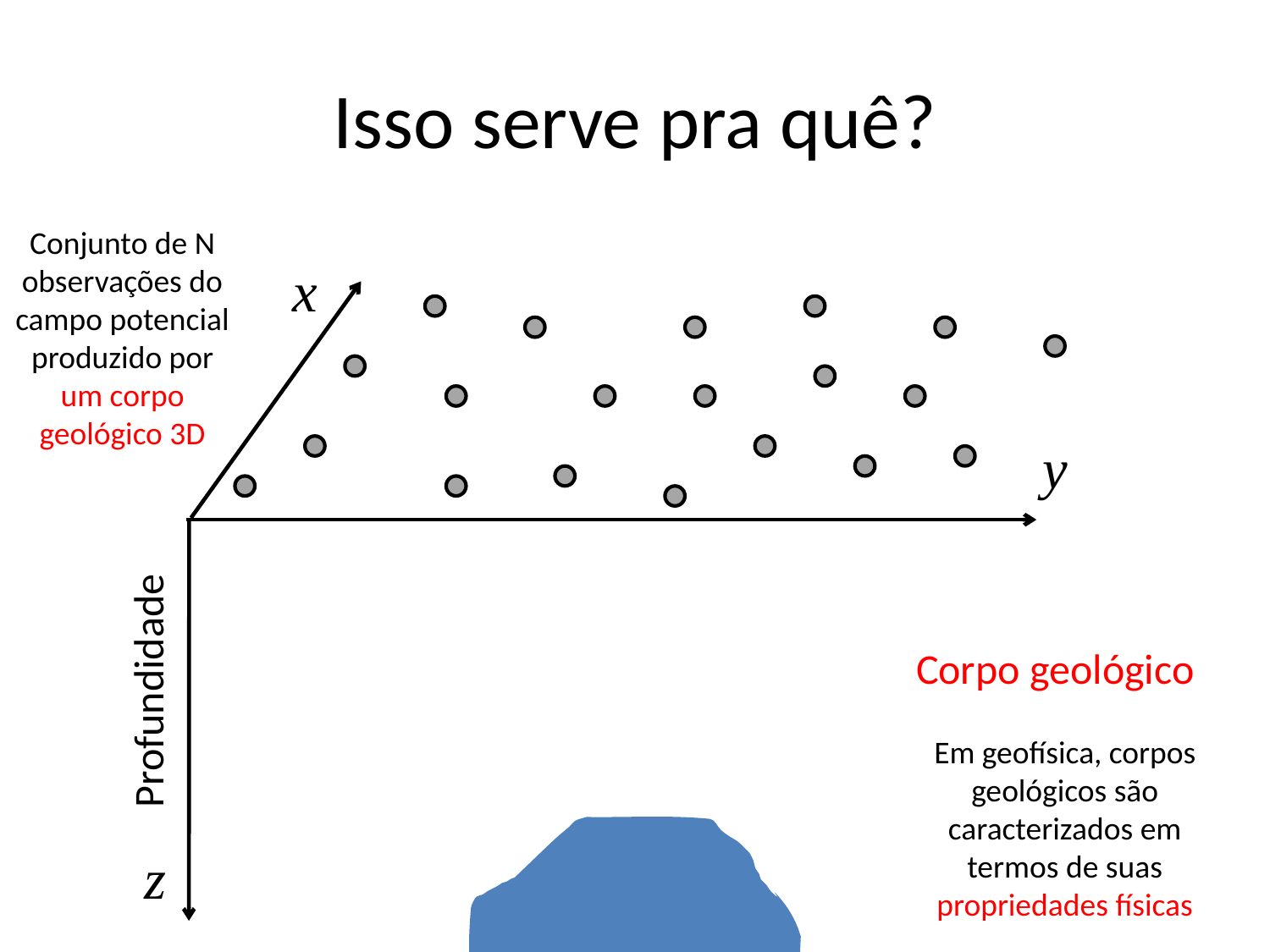

# Isso serve pra quê?
Conjunto de N observações do campo potencial produzido por um corpo geológico 3D
x

y
Corpo geológico
Profundidade
Em geofísica, corpos geológicos são caracterizados em termos de suas propriedades físicas

z